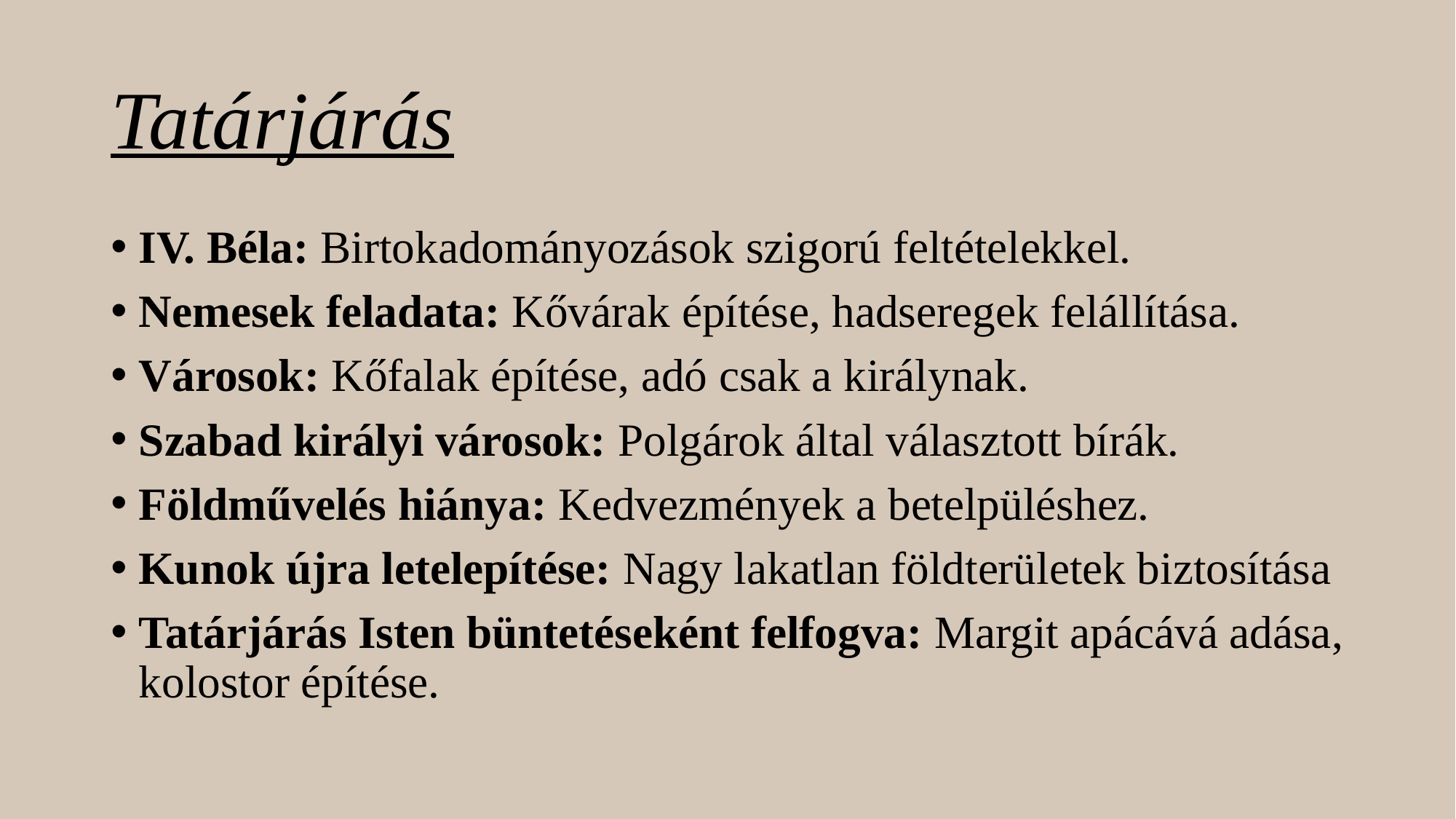

# Tatárjárás
IV. Béla: Birtokadományozások szigorú feltételekkel.
Nemesek feladata: Kővárak építése, hadseregek felállítása.
Városok: Kőfalak építése, adó csak a királynak.
Szabad királyi városok: Polgárok által választott bírák.
Földművelés hiánya: Kedvezmények a betelpüléshez.
Kunok újra letelepítése: Nagy lakatlan földterületek biztosítása
Tatárjárás Isten büntetéseként felfogva: Margit apácává adása, kolostor építése.